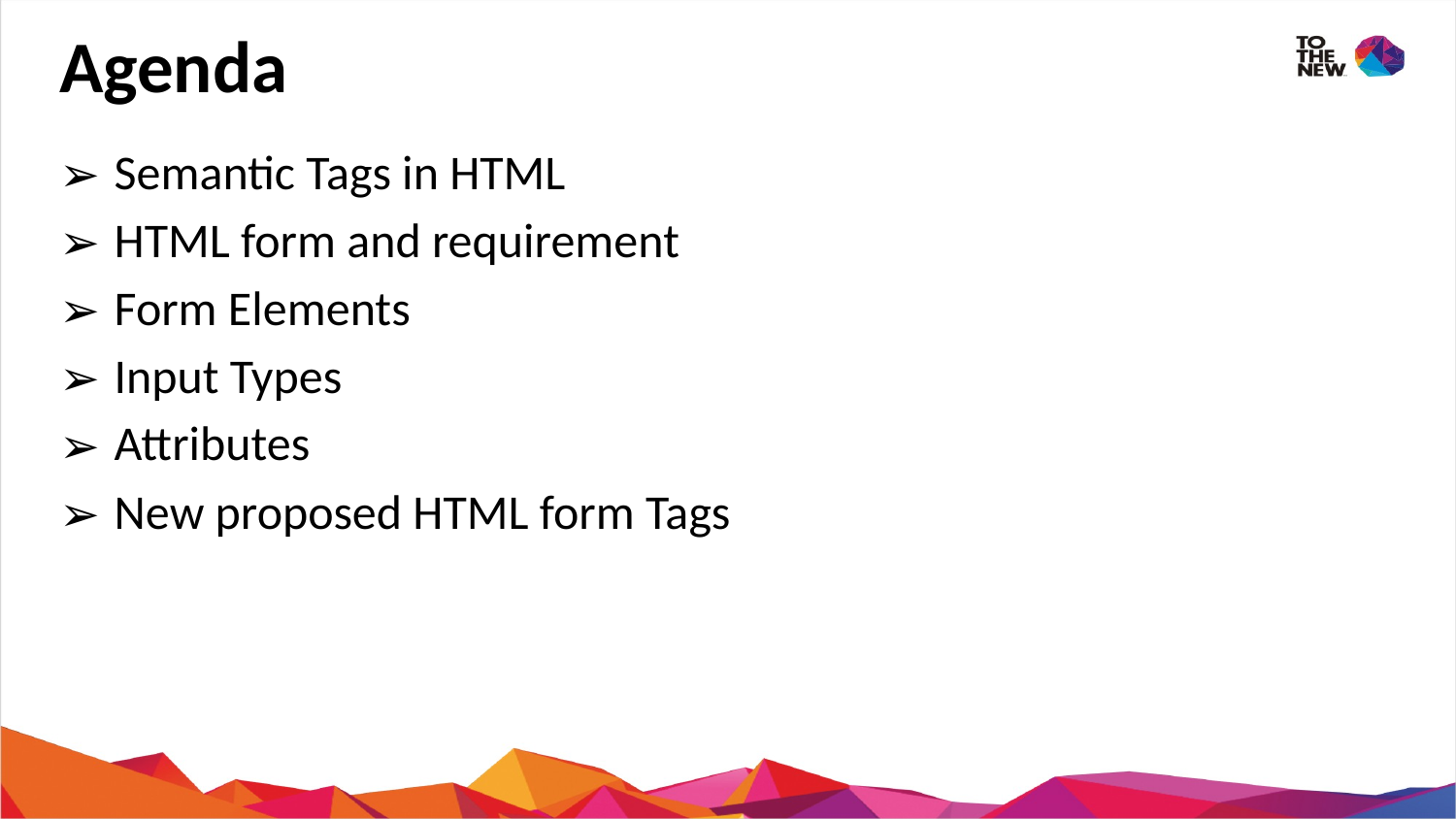

# Agenda
Semantic Tags in HTML
HTML form and requirement
Form Elements
Input Types
Attributes
New proposed HTML form Tags